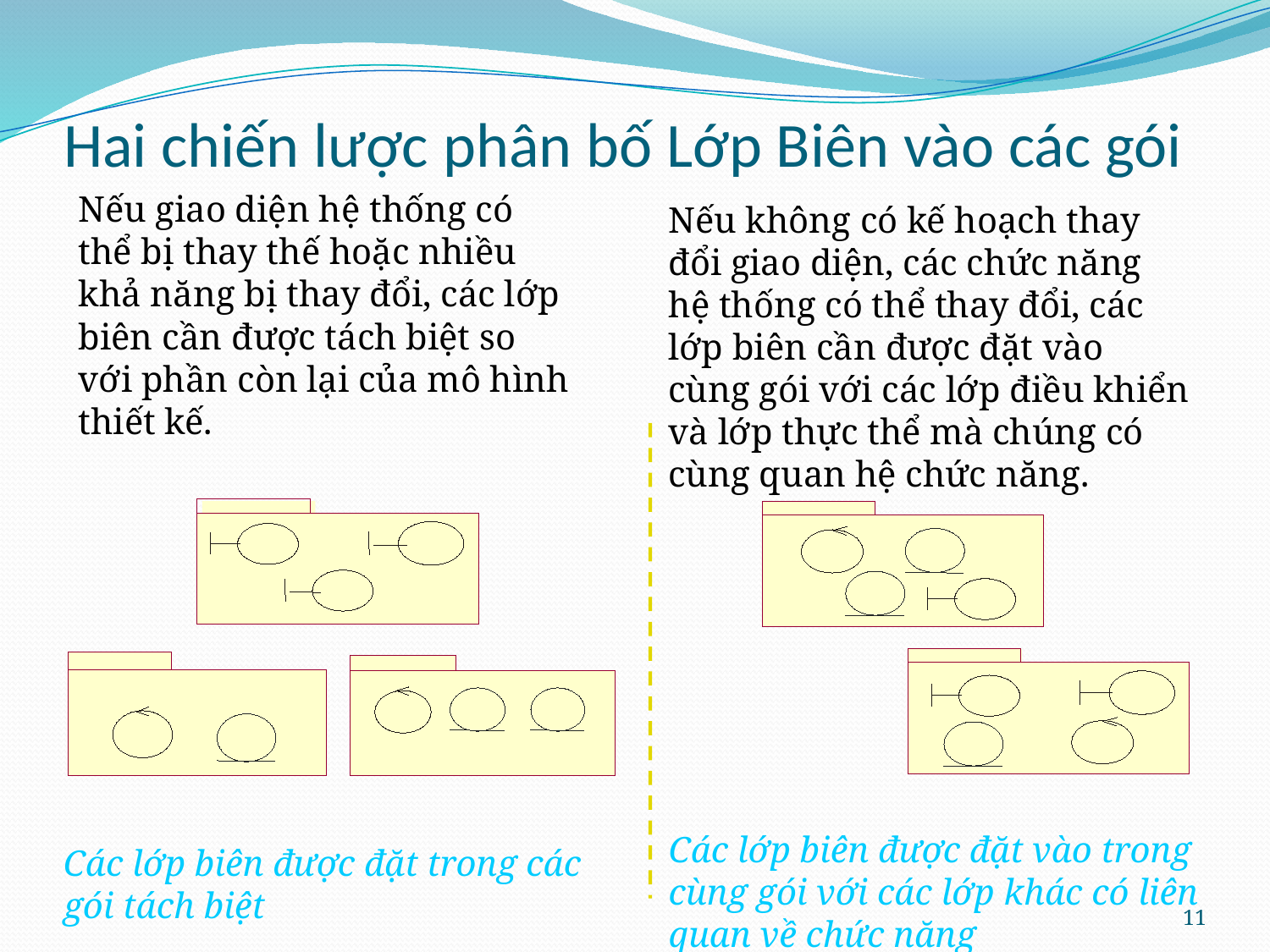

# Hai chiến lược phân bố Lớp Biên vào các gói
Nếu giao diện hệ thống có thể bị thay thế hoặc nhiều khả năng bị thay đổi, các lớp biên cần được tách biệt so với phần còn lại của mô hình thiết kế.
Nếu không có kế hoạch thay đổi giao diện, các chức năng hệ thống có thể thay đổi, các lớp biên cần được đặt vào cùng gói với các lớp điều khiển và lớp thực thể mà chúng có cùng quan hệ chức năng.

Các lớp biên được đặt vào trong
cùng gói với các lớp khác có liên
quan về chức năng
Các lớp biên được đặt trong các
gói tách biệt
11